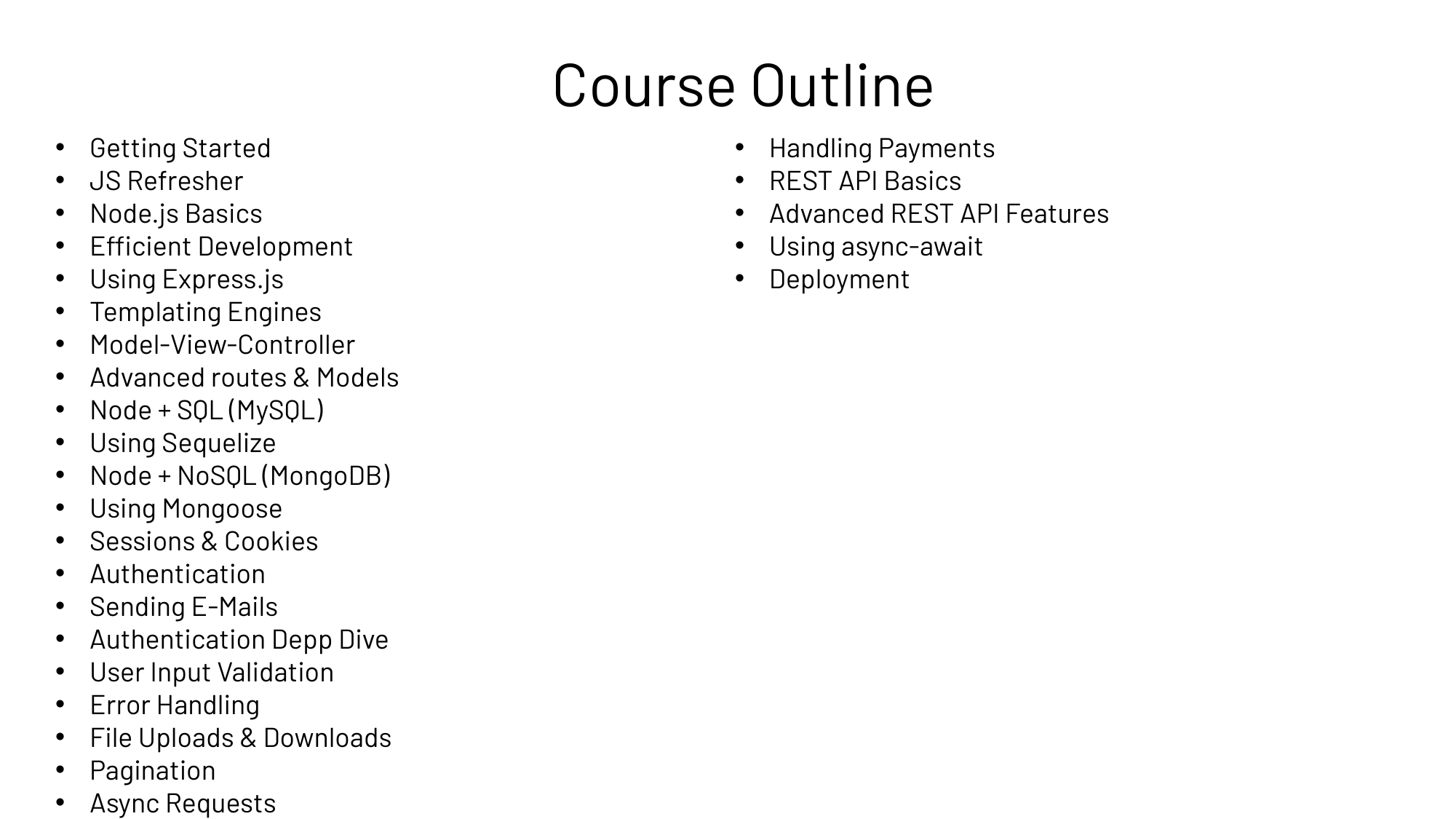

# Course Outline
Getting Started
JS Refresher
Node.js Basics
Efficient Development
Using Express.js
Templating Engines
Model-View-Controller
Advanced routes & Models
Node + SQL (MySQL)
Using Sequelize
Node + NoSQL (MongoDB)
Using Mongoose
Sessions & Cookies
Authentication
Sending E-Mails
Authentication Depp Dive
User Input Validation
Error Handling
File Uploads & Downloads
Pagination
Async Requests
Handling Payments
REST API Basics
Advanced REST API Features
Using async-await
Deployment